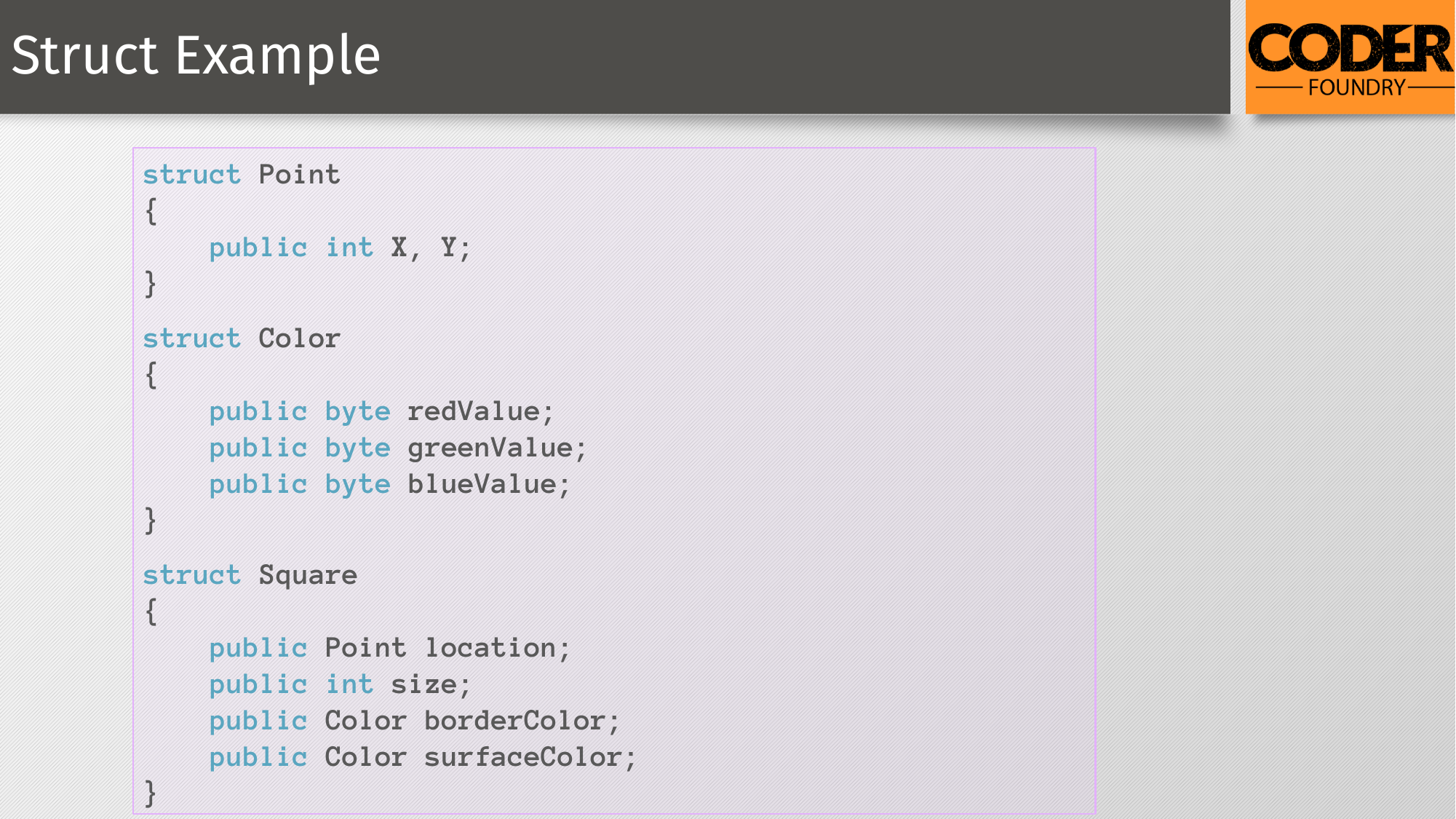

# Struct Example
struct Point
{
    public int X, Y;
}
struct Color
{
    public byte redValue;
    public byte greenValue;
    public byte blueValue;
}
struct Square
{
    public Point location;
    public int size;
    public Color borderColor;
    public Color surfaceColor;
}